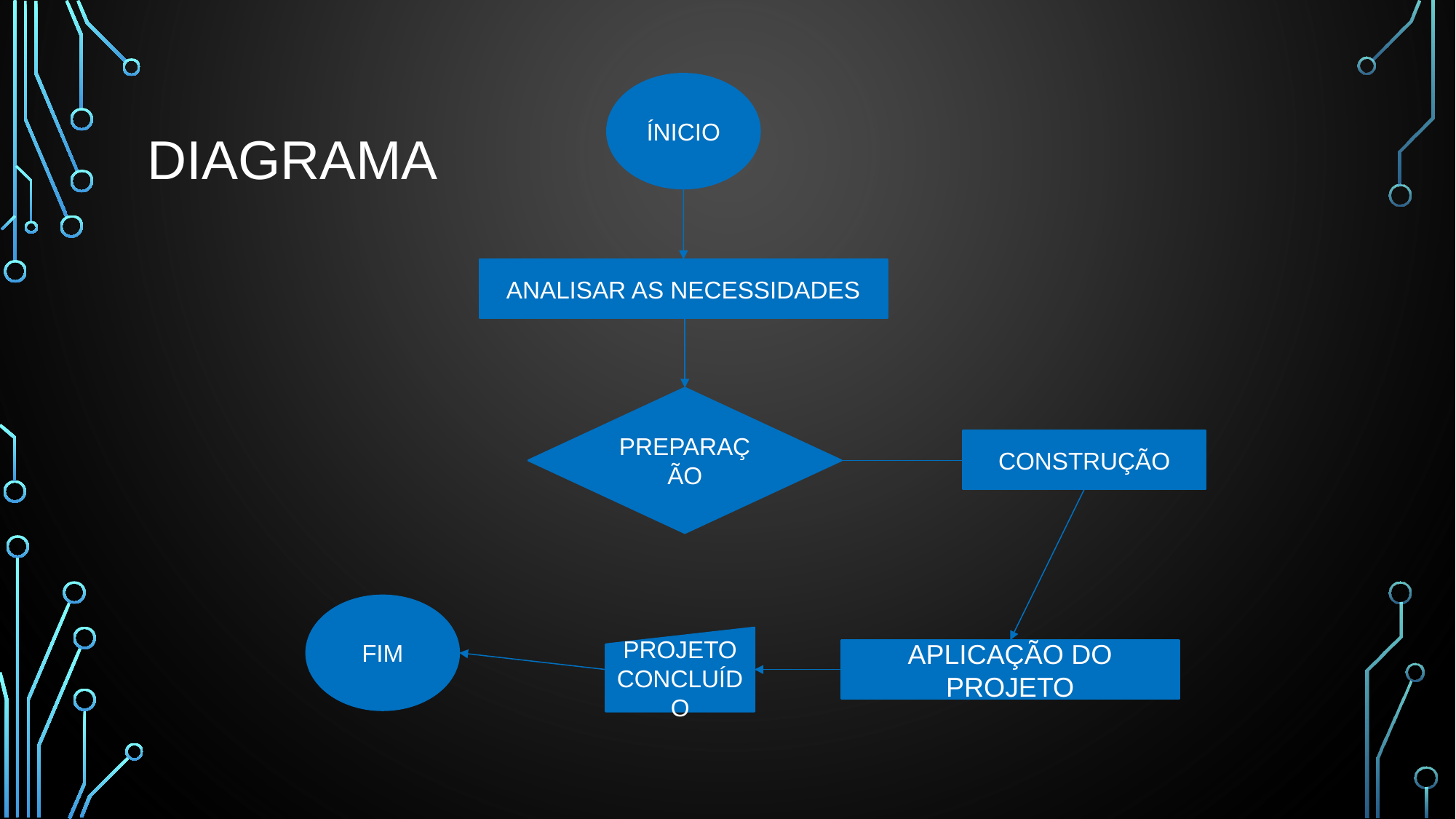

# diagrama
ÍNICIO
ANALISAR AS NECESSIDADES
PREPARAÇÃO
CONSTRUÇÃO
FIM
PROJETO CONCLUÍDO
APLICAÇÃO DO PROJETO